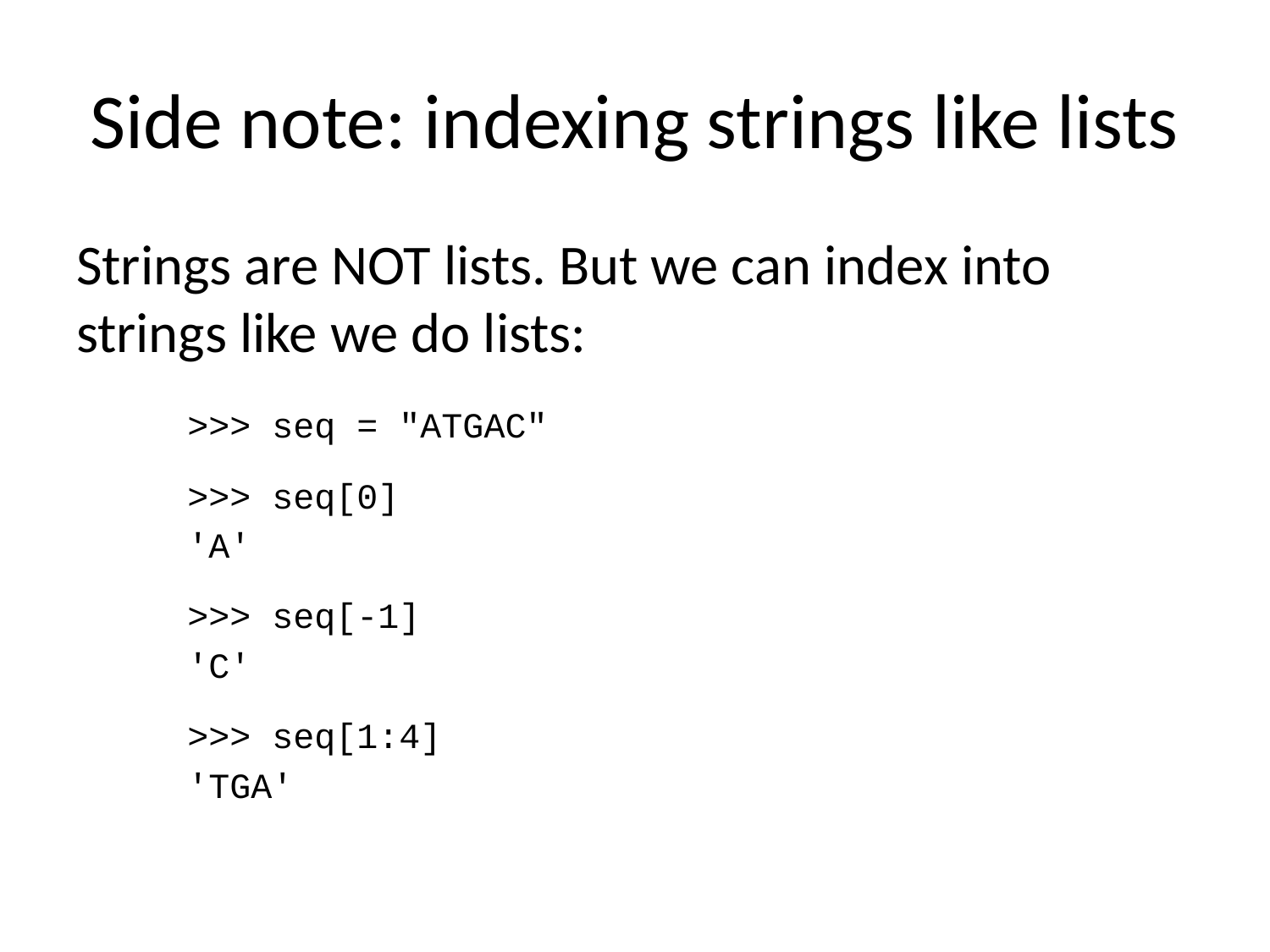

# Side note: indexing strings like lists
Strings are NOT lists. But we can index into strings like we do lists:
>>> seq = "ATGAC"
>>> seq[0]
'A'
>>> seq[-1]
'C'
>>> seq[1:4]
'TGA'